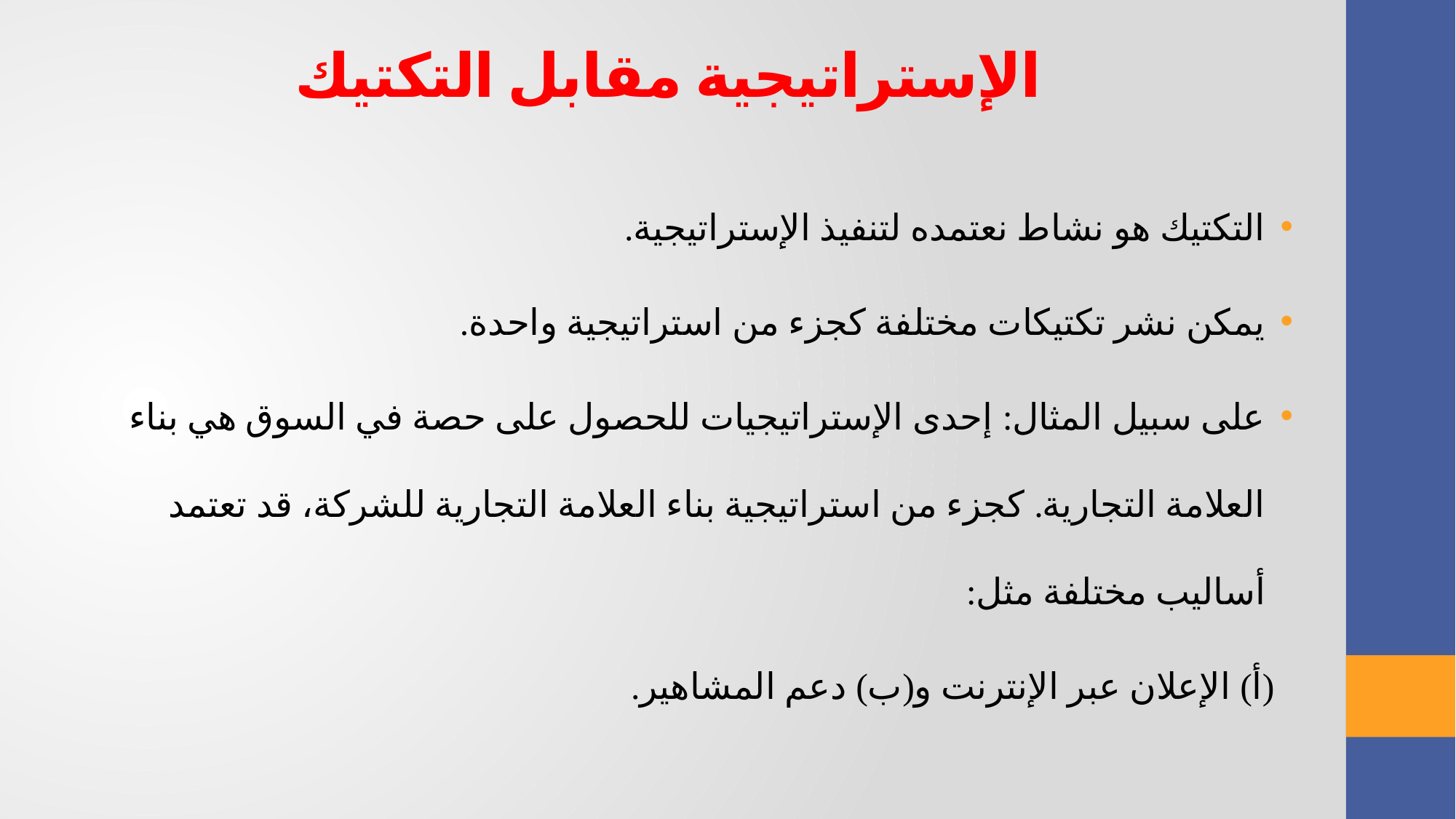

الإستراتيجية مقابل التكتيك
التكتيك هو نشاط نعتمده لتنفيذ الإستراتيجية.
يمكن نشر تكتيكات مختلفة كجزء من استراتيجية واحدة.
على سبيل المثال: إحدى الإستراتيجيات للحصول على حصة في السوق هي بناء العلامة التجارية. كجزء من استراتيجية بناء العلامة التجارية للشركة، قد تعتمد أساليب مختلفة مثل:
  (أ) الإعلان عبر الإنترنت و(ب) دعم المشاهير.